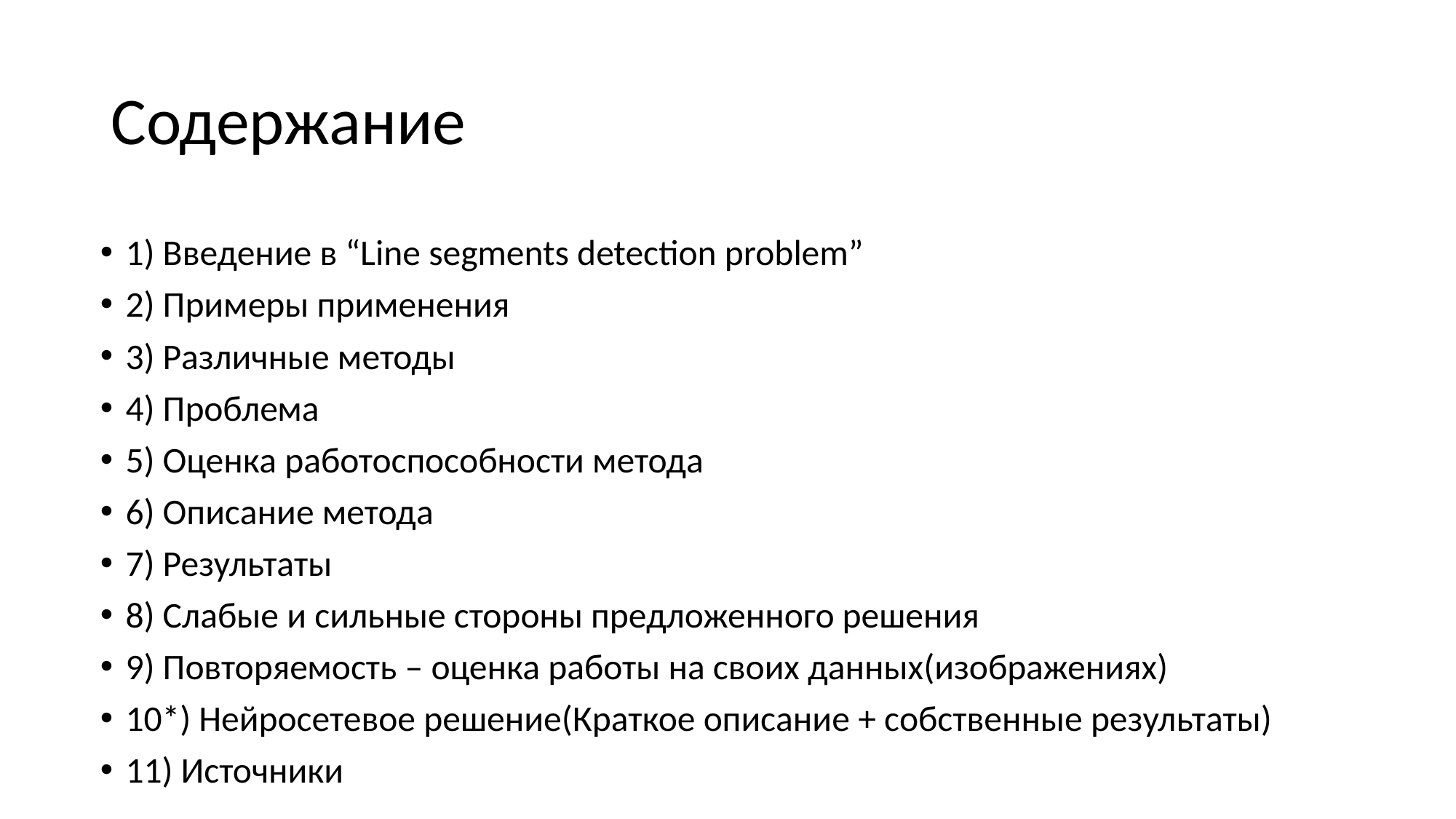

# Содержание

1) Введение в “Line segments detection problem”
2) Примеры применения
3) Различные методы
4) Проблема
5) Оценка работоспособности метода
6) Описание метода
7) Результаты
8) Слабые и сильные стороны предложенного решения
9) Повторяемость – оценка работы на своих данных(изображениях)
10*) Нейросетевое решение(Краткое описание + собственные результаты)
11) Источники